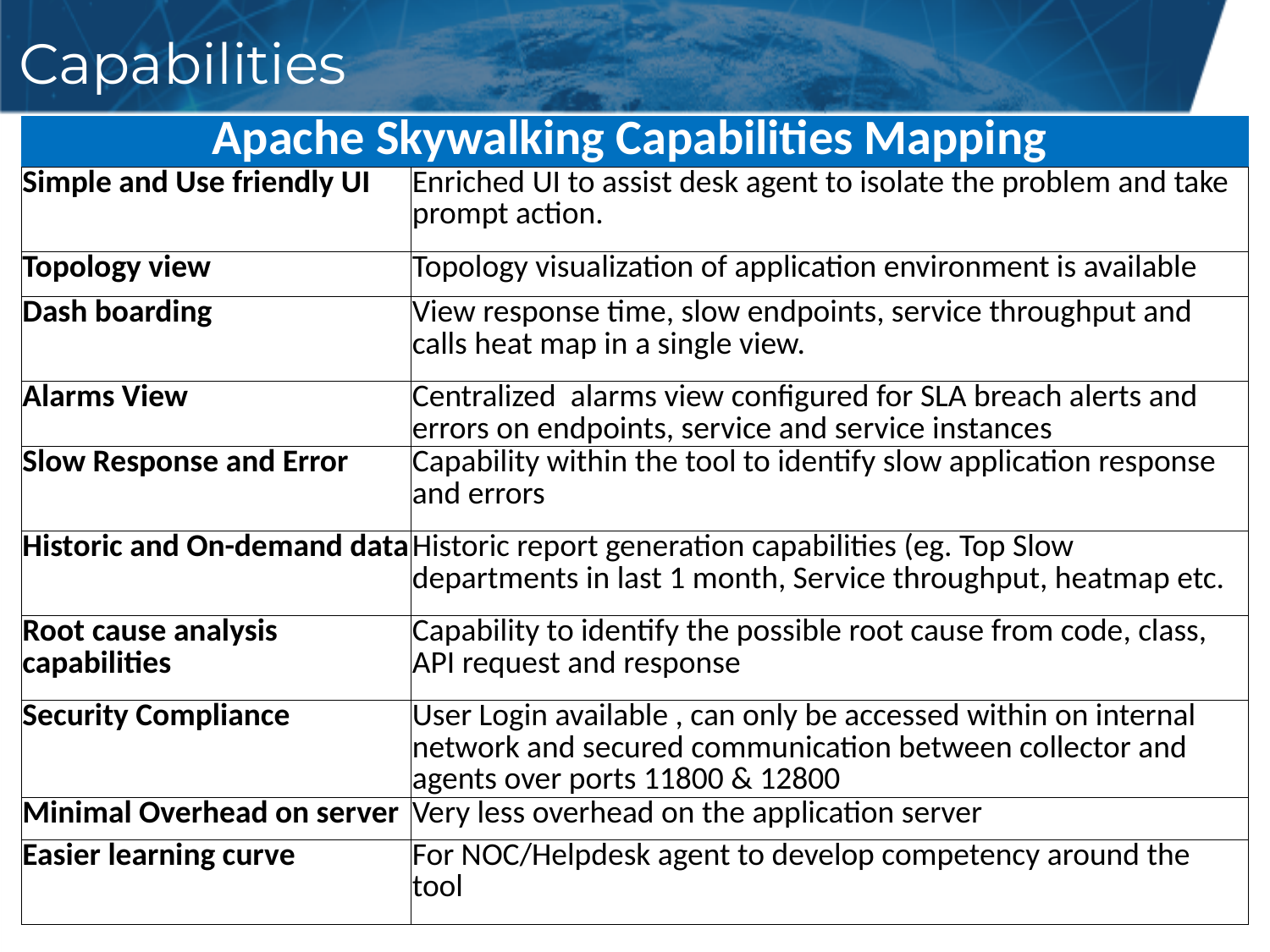

# Capabilities
| Apache Skywalking Capabilities Mapping |  |
| --- | --- |
| Simple and Use friendly UI | Enriched UI to assist desk agent to isolate the problem and take prompt action. |
| Topology view | Topology visualization of application environment is available |
| Dash boarding | View response time, slow endpoints, service throughput and calls heat map in a single view. |
| Alarms View | Centralized alarms view configured for SLA breach alerts and errors on endpoints, service and service instances |
| Slow Response and Error | Capability within the tool to identify slow application response and errors |
| Historic and On-demand data | Historic report generation capabilities (eg. Top Slow departments in last 1 month, Service throughput, heatmap etc. |
| Root cause analysis capabilities | Capability to identify the possible root cause from code, class, API request and response |
| Security Compliance | User Login available , can only be accessed within on internal network and secured communication between collector and agents over ports 11800 & 12800 |
| Minimal Overhead on server | Very less overhead on the application server |
| Easier learning curve | For NOC/Helpdesk agent to develop competency around the tool |